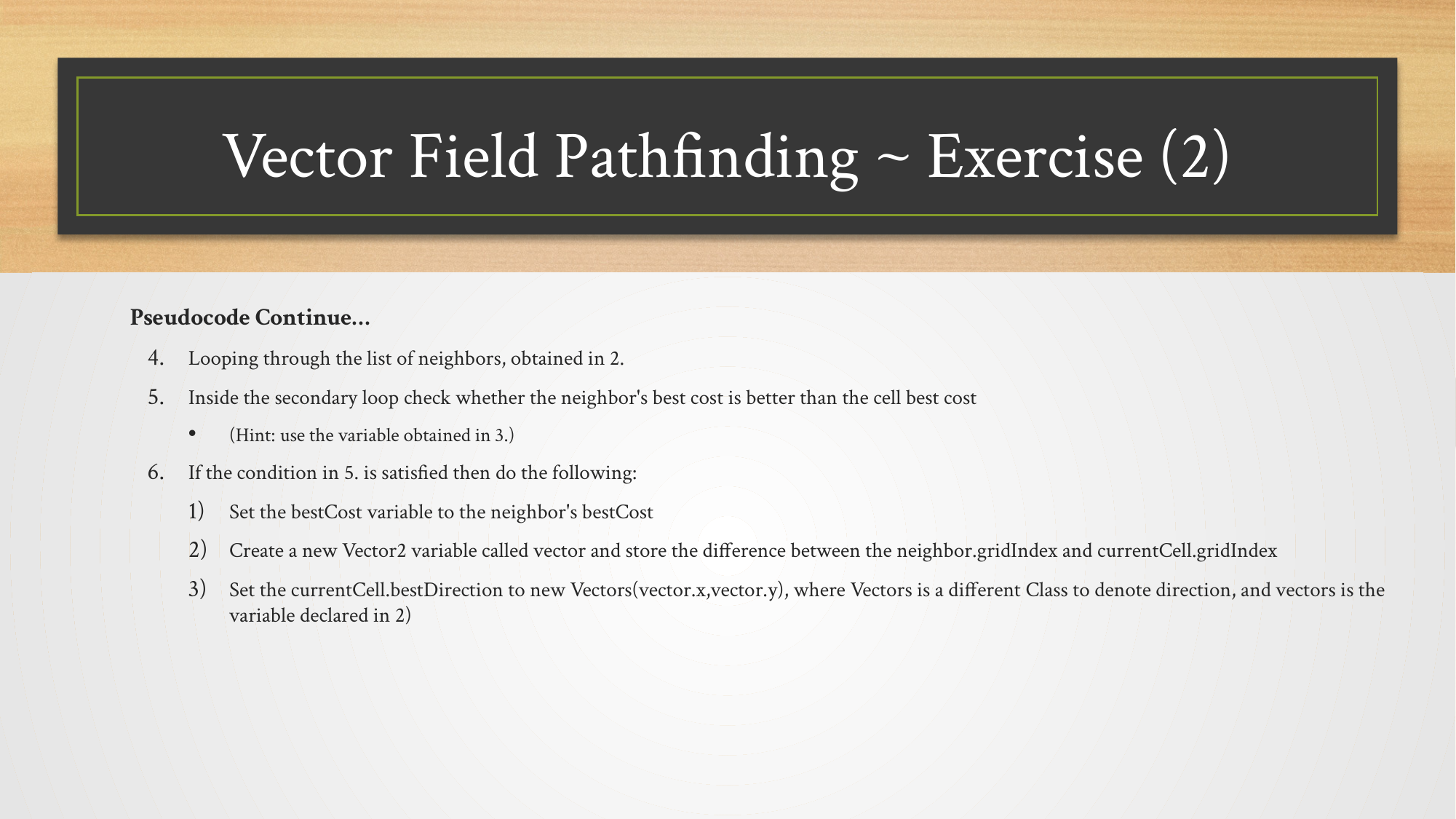

# Vector Field Pathfinding ~ Exercise (2)

      Pseudocode Continue…
Looping through the list of neighbors, obtained in 2.
Inside the secondary loop check whether the neighbor's best cost is better than the cell best cost
(Hint: use the variable obtained in 3.)
If the condition in 5. is satisfied then do the following:
Set the bestCost variable to the neighbor's bestCost
Create a new Vector2 variable called vector and store the difference between the neighbor.gridIndex and currentCell.gridIndex
Set the currentCell.bestDirection to new Vectors(vector.x,vector.y), where Vectors is a different Class to denote direction, and vectors is the variable declared in 2)